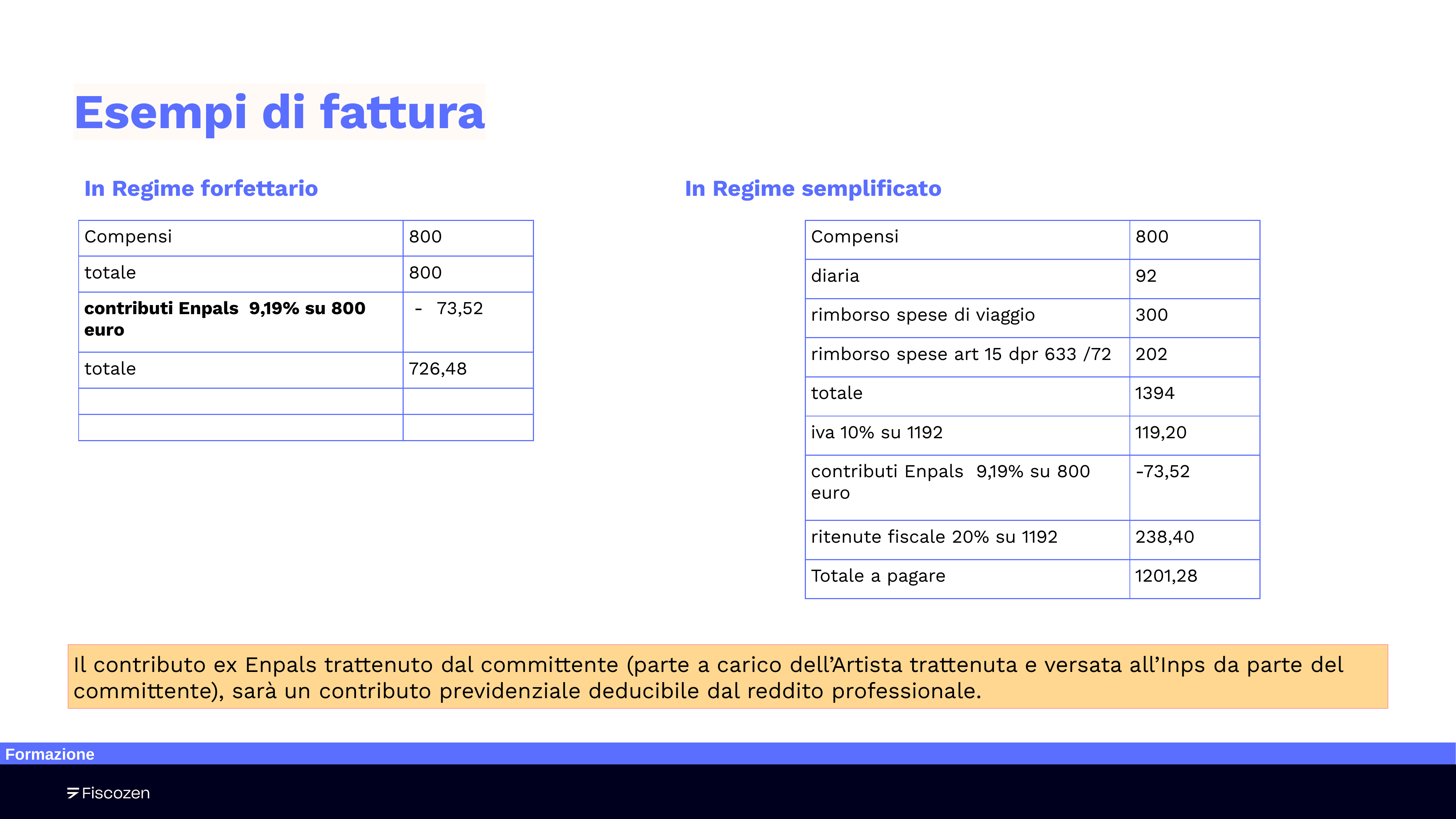

Esempi di fattura
In Regime forfettario 							In Regime semplificato

| Compensi | 800 |
| --- | --- |
| diaria | 92 |
| rimborso spese di viaggio | 300 |
| rimborso spese art 15 dpr 633 /72 | 202 |
| totale | 1394 |
| iva 10% su 1192 | 119,20 |
| contributi Enpals 9,19% su 800 euro | -73,52 |
| ritenute fiscale 20% su 1192 | 238,40 |
| Totale a pagare | 1201,28 |
| Compensi | 800 |
| --- | --- |
| totale | 800 |
| contributi Enpals 9,19% su 800 euro | 73,52 |
| totale | 726,48 |
|  |  |
|  |  |
Il contributo ex Enpals trattenuto dal committente (parte a carico dell’Artista trattenuta e versata all’Inps da parte del committente), sarà un contributo previdenziale deducibile dal reddito professionale.
Formazione
84